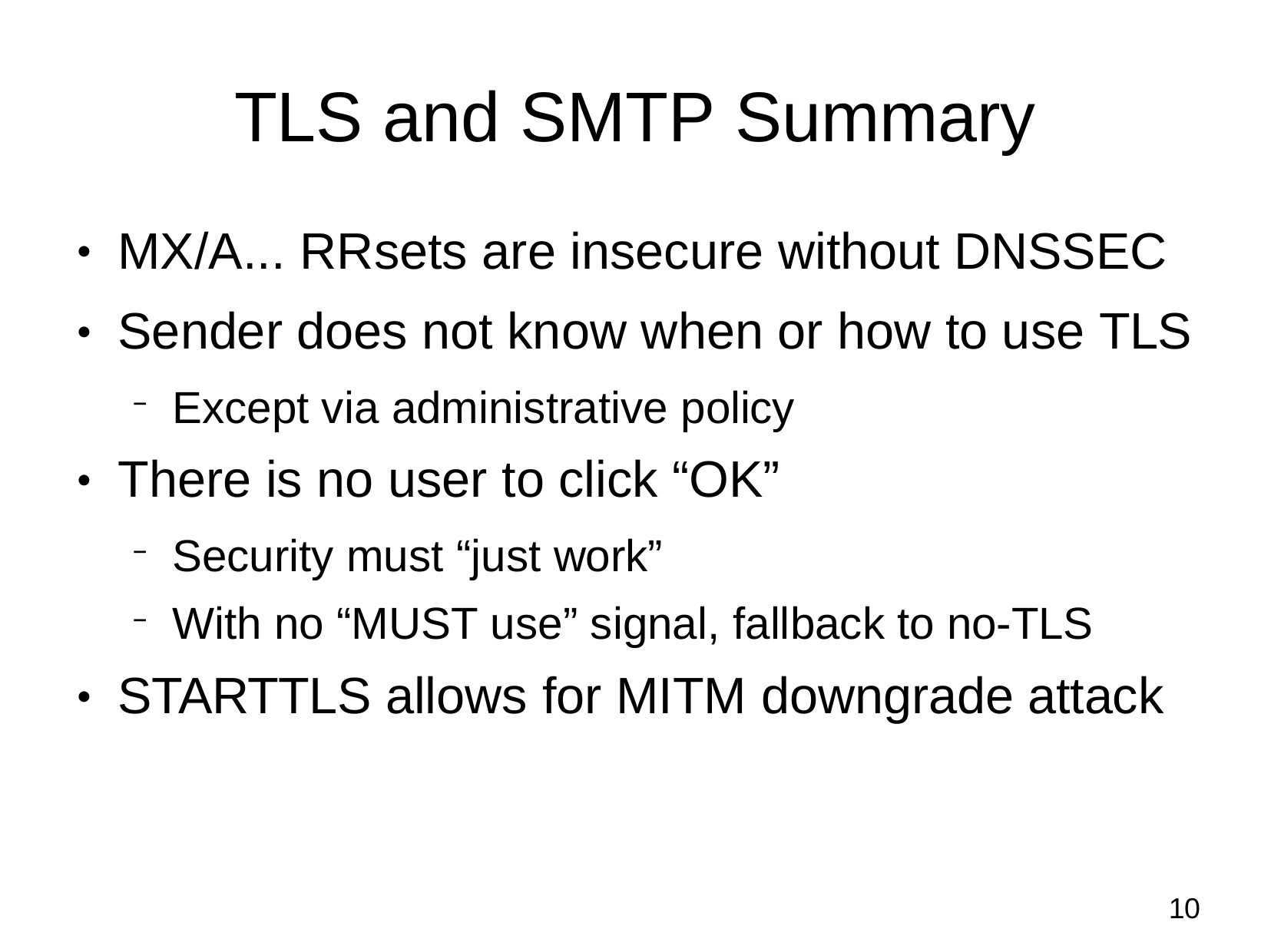

# TLS and SMTP Summary
MX/A... RRsets are insecure without DNSSEC Sender does not know when or how to use TLS
Except via administrative policy
There is no user to click “OK”
Security must “just work”
With no “MUST use” signal, fallback to no-TLS
STARTTLS allows for MITM downgrade attack
●
●
●
●
10